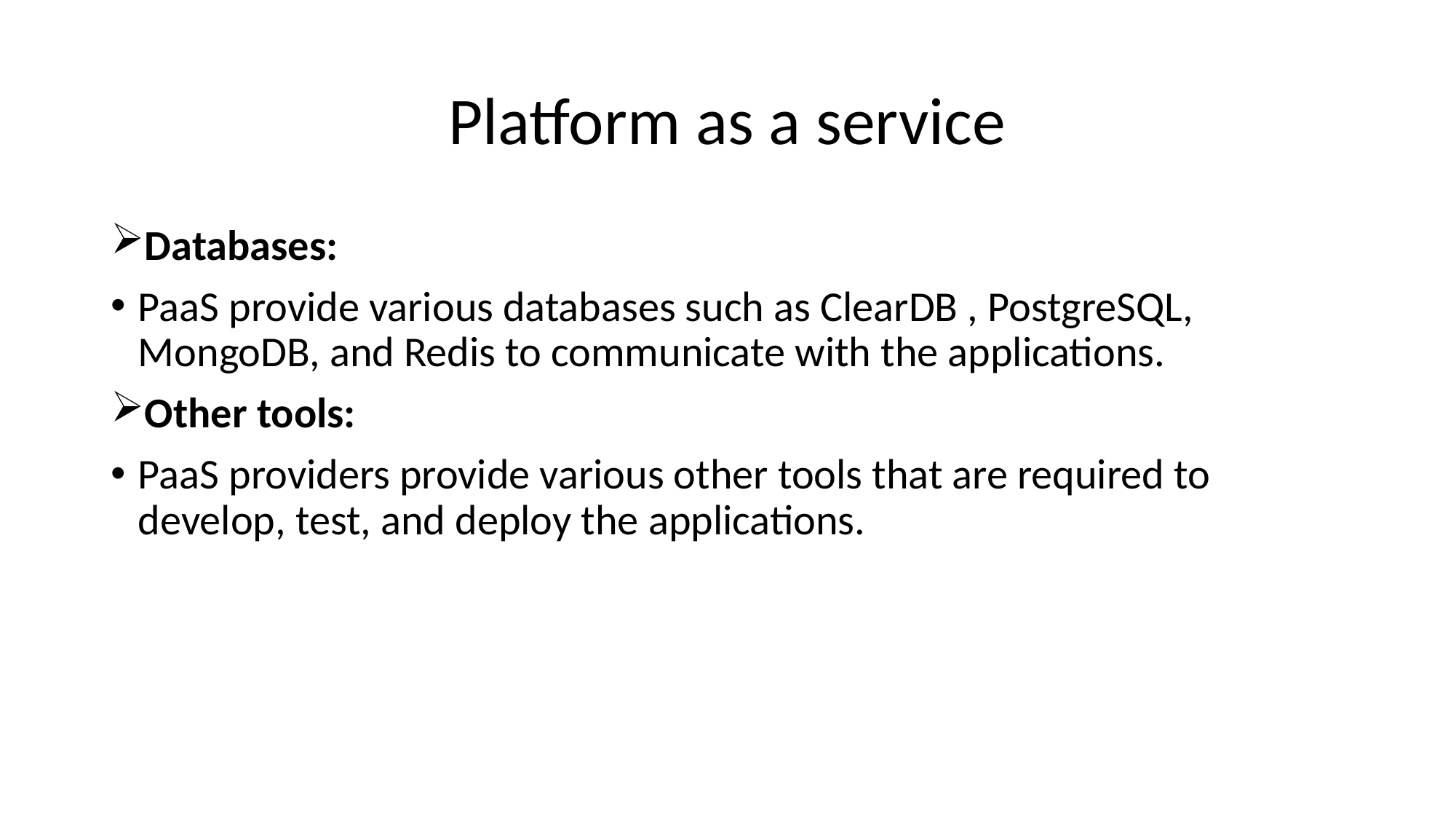

# Platform as a service
Databases:
PaaS provide various databases such as ClearDB , PostgreSQL, MongoDB, and Redis to communicate with the applications.
Other tools:
PaaS providers provide various other tools that are required to develop, test, and deploy the applications.